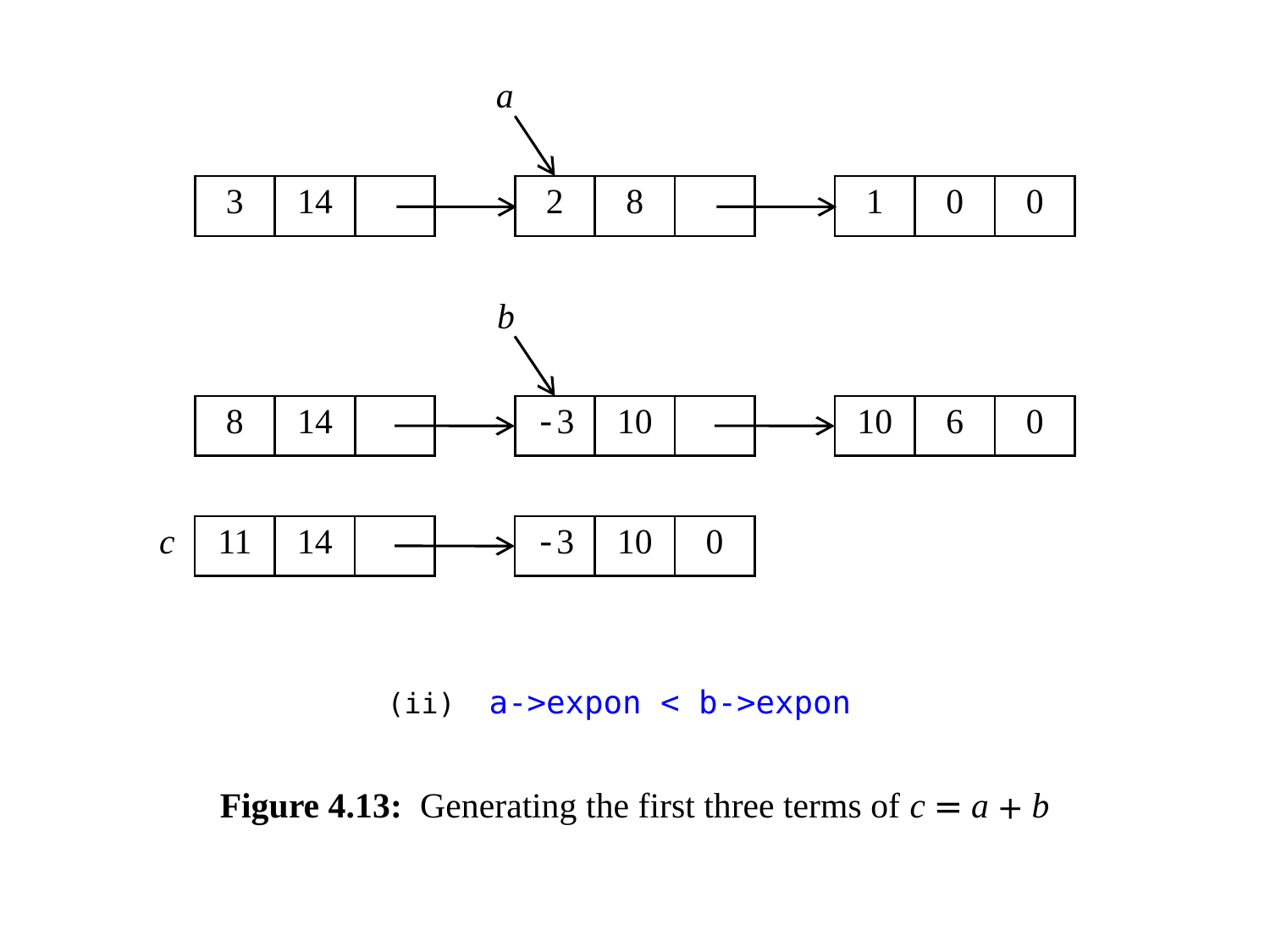

a
| 3 | 14 |  |  | 2 | 8 |  |  | 1 | 0 | 0 |
| --- | --- | --- | --- | --- | --- | --- | --- | --- | --- | --- |
b
| 8 | 14 |  |  | -3 | 10 |  |  | 10 | 6 | 0 |
| --- | --- | --- | --- | --- | --- | --- | --- | --- | --- | --- |
| c | 11 | 14 |  |  | -3 | 10 | 0 |
| --- | --- | --- | --- | --- | --- | --- | --- |
(ii)  a->expon < b->expon
Figure 4.13:  Generating the first three terms of c = a + b